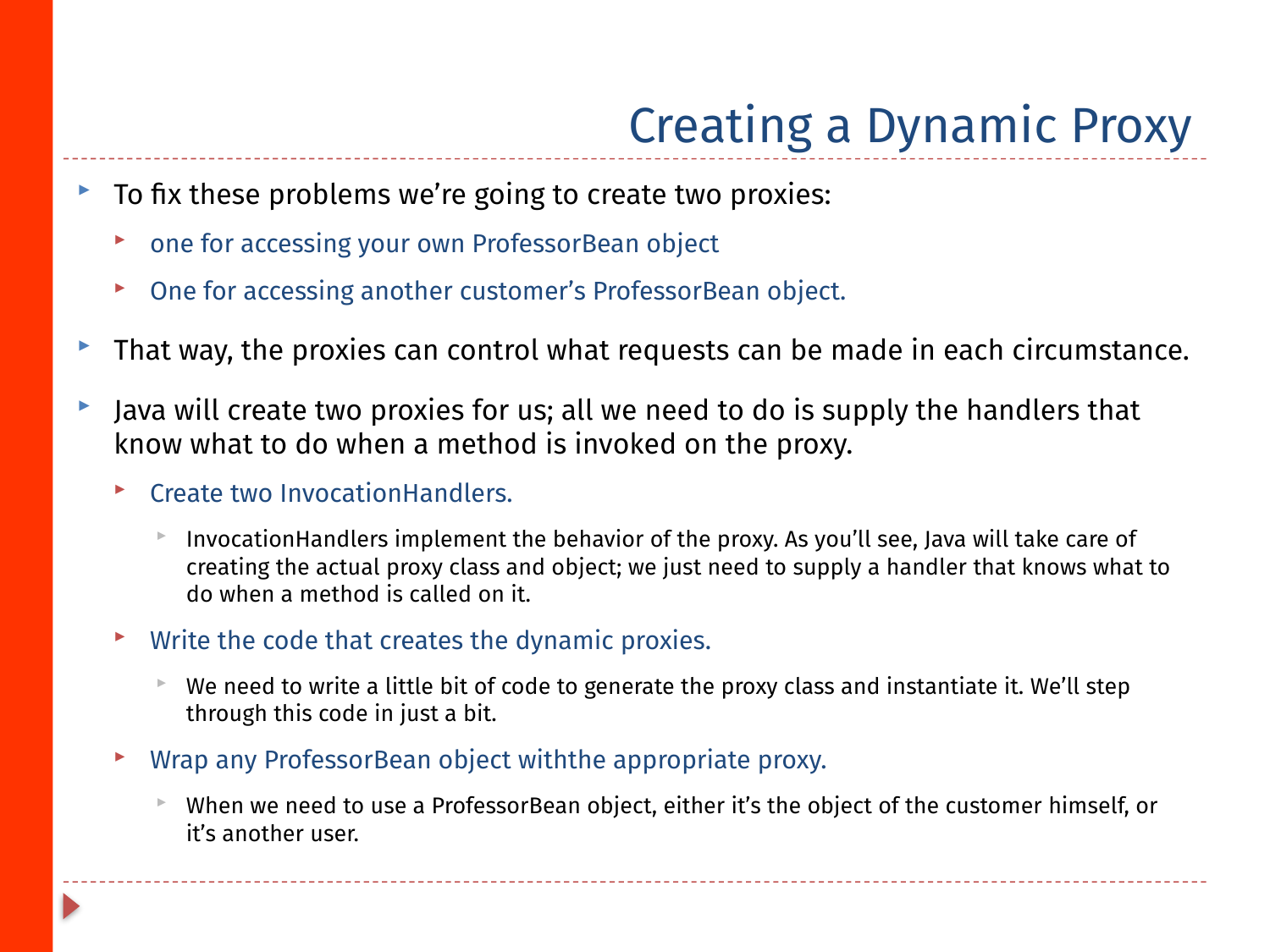

# Creating a Dynamic Proxy
To fix these problems we’re going to create two proxies:
one for accessing your own ProfessorBean object
One for accessing another customer’s ProfessorBean object.
That way, the proxies can control what requests can be made in each circumstance.
Java will create two proxies for us; all we need to do is supply the handlers that know what to do when a method is invoked on the proxy.
Create two InvocationHandlers.
InvocationHandlers implement the behavior of the proxy. As you’ll see, Java will take care of creating the actual proxy class and object; we just need to supply a handler that knows what to do when a method is called on it.
Write the code that creates the dynamic proxies.
We need to write a little bit of code to generate the proxy class and instantiate it. We’ll step through this code in just a bit.
Wrap any ProfessorBean object withthe appropriate proxy.
When we need to use a ProfessorBean object, either it’s the object of the customer himself, or it’s another user.